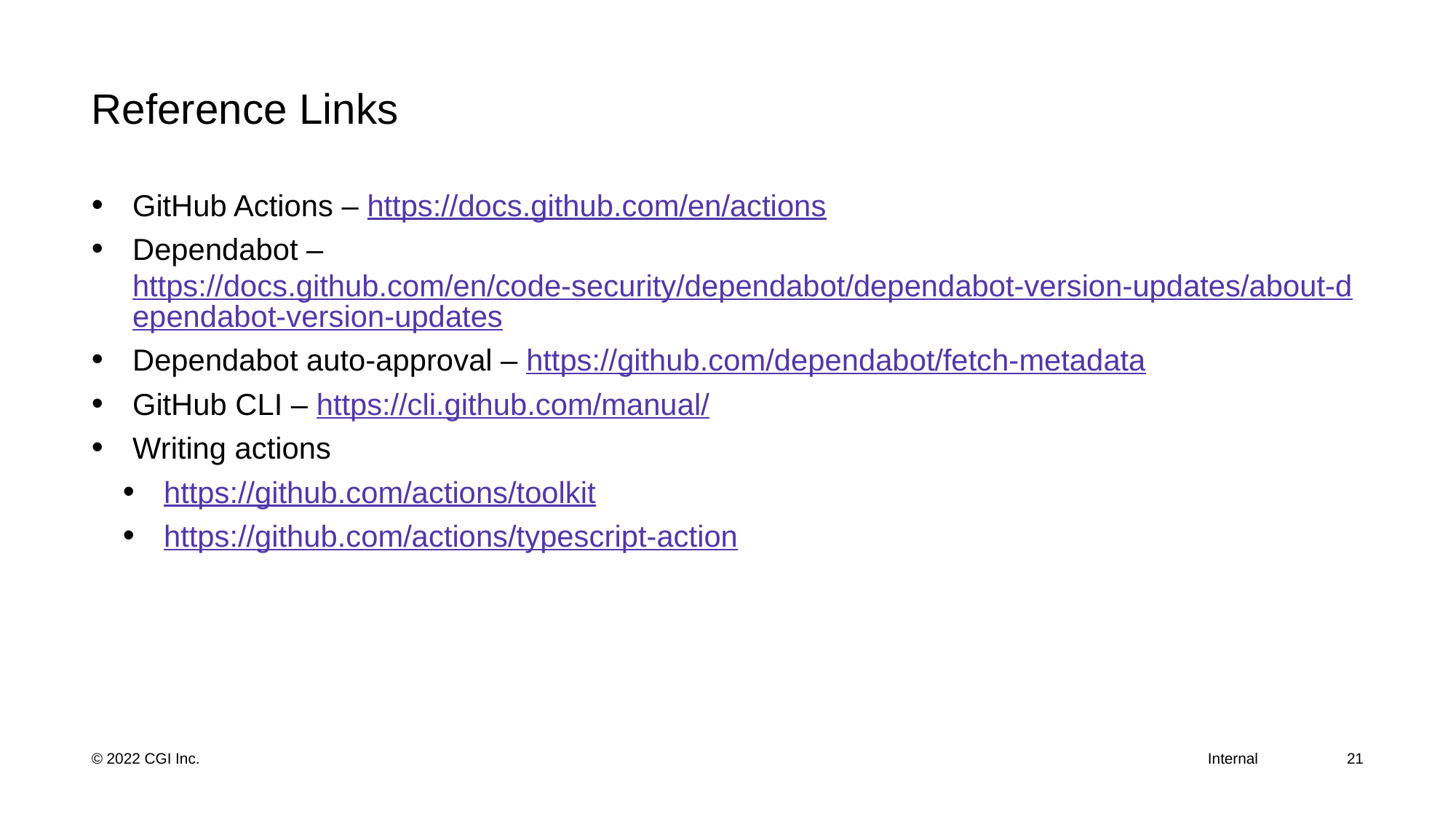

# Reference Links
GitHub Actions – https://docs.github.com/en/actions
Dependabot – https://docs.github.com/en/code-security/dependabot/dependabot-version-updates/about-dependabot-version-updates
Dependabot auto-approval – https://github.com/dependabot/fetch-metadata
GitHub CLI – https://cli.github.com/manual/
Writing actions
https://github.com/actions/toolkit
https://github.com/actions/typescript-action
21